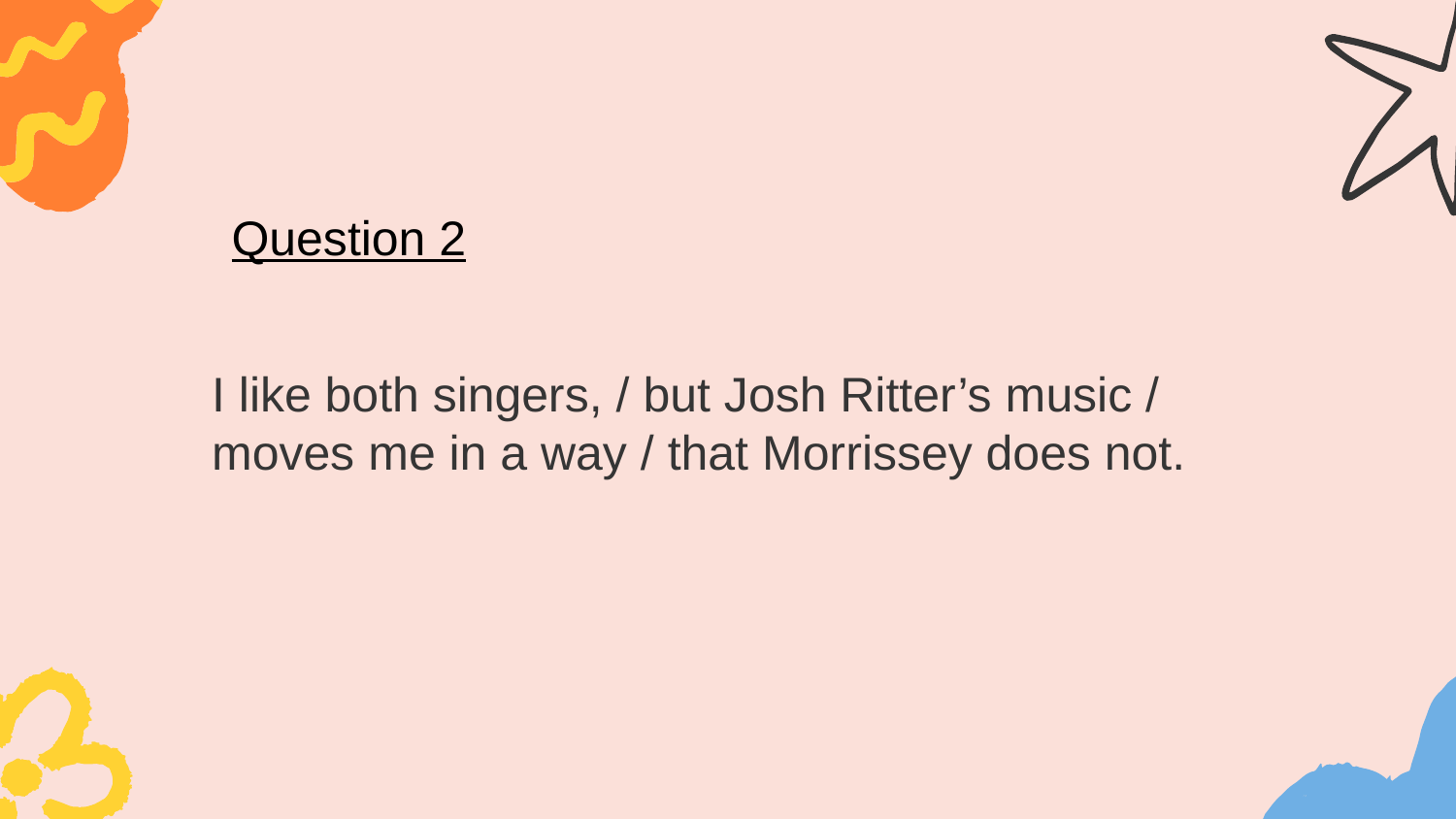

Question 2

I like both singers, / but Josh Ritter’s music / moves me in a way / that Morrissey does not.